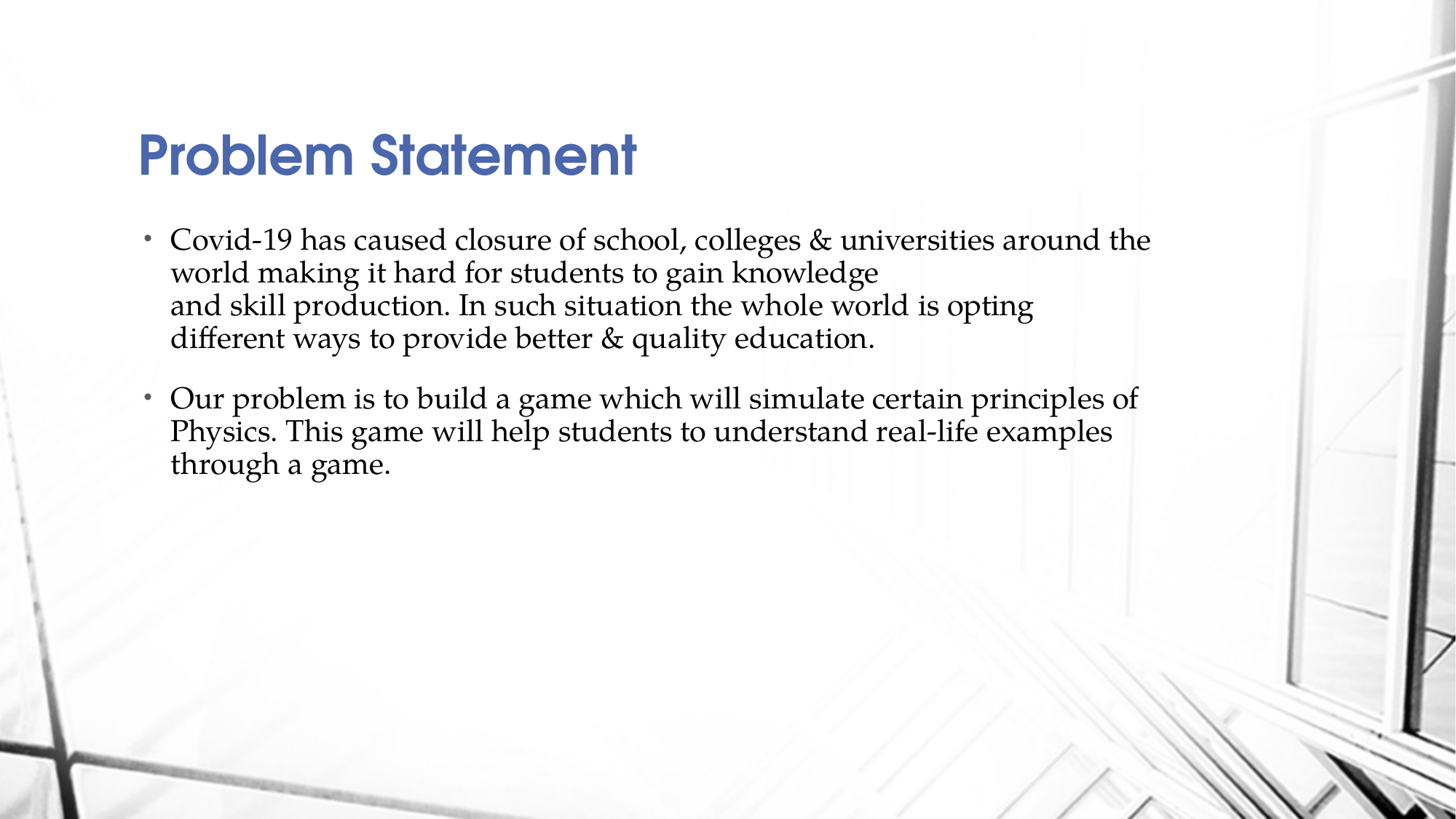

# Problem Statement
Covid-19 has caused closure of school, colleges & universities around the world making it hard for students to gain knowledge and skill production. In such situation the whole world is opting different ways to provide better & quality education.
Our problem is to build a game which will simulate certain principles of Physics. This game will help students to understand real-life examples through a game.